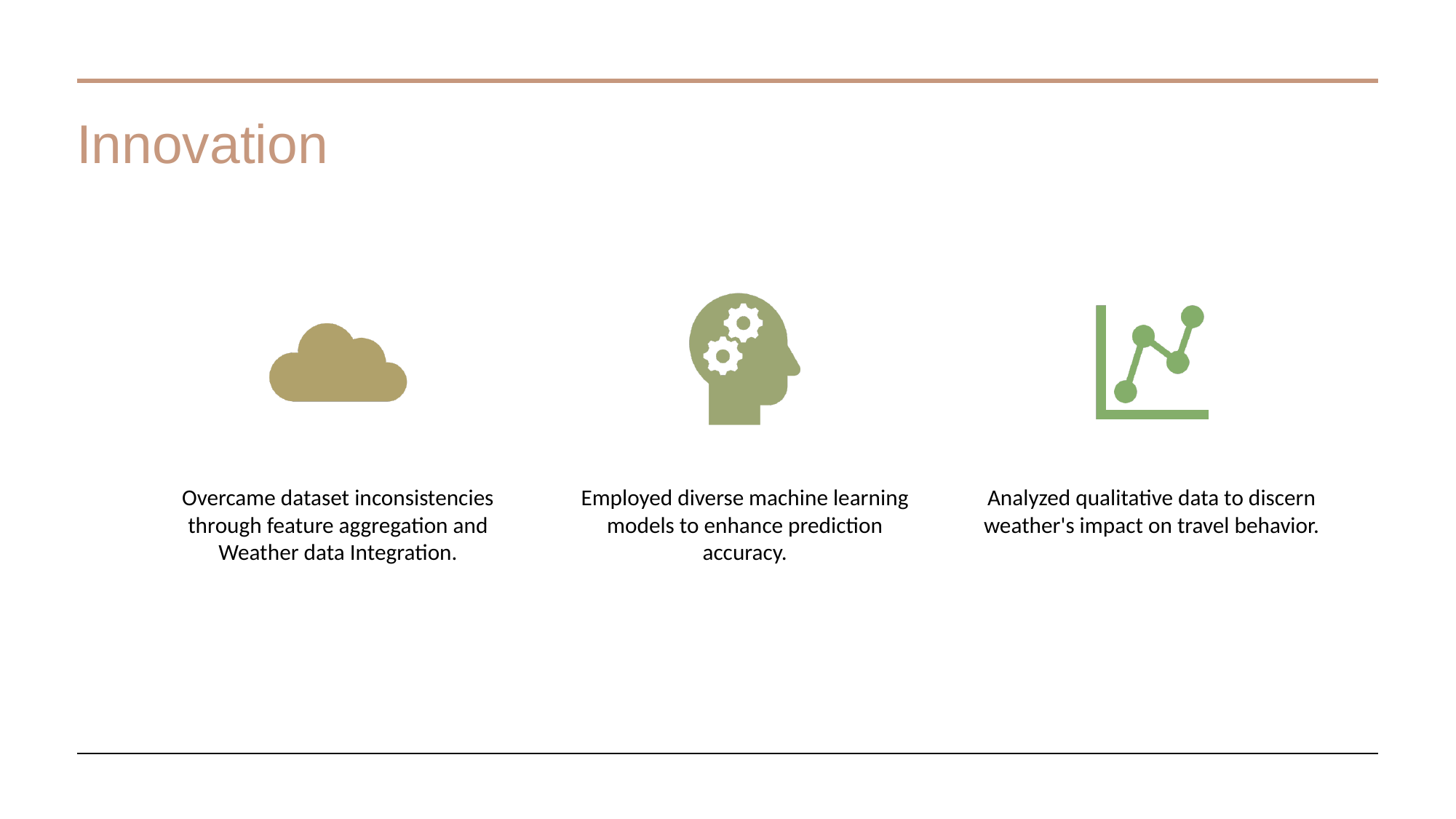

# Innovation
Overcame dataset inconsistencies through feature aggregation and Weather data Integration.
Employed diverse machine learning models to enhance prediction accuracy.
Analyzed qualitative data to discern weather's impact on travel behavior.